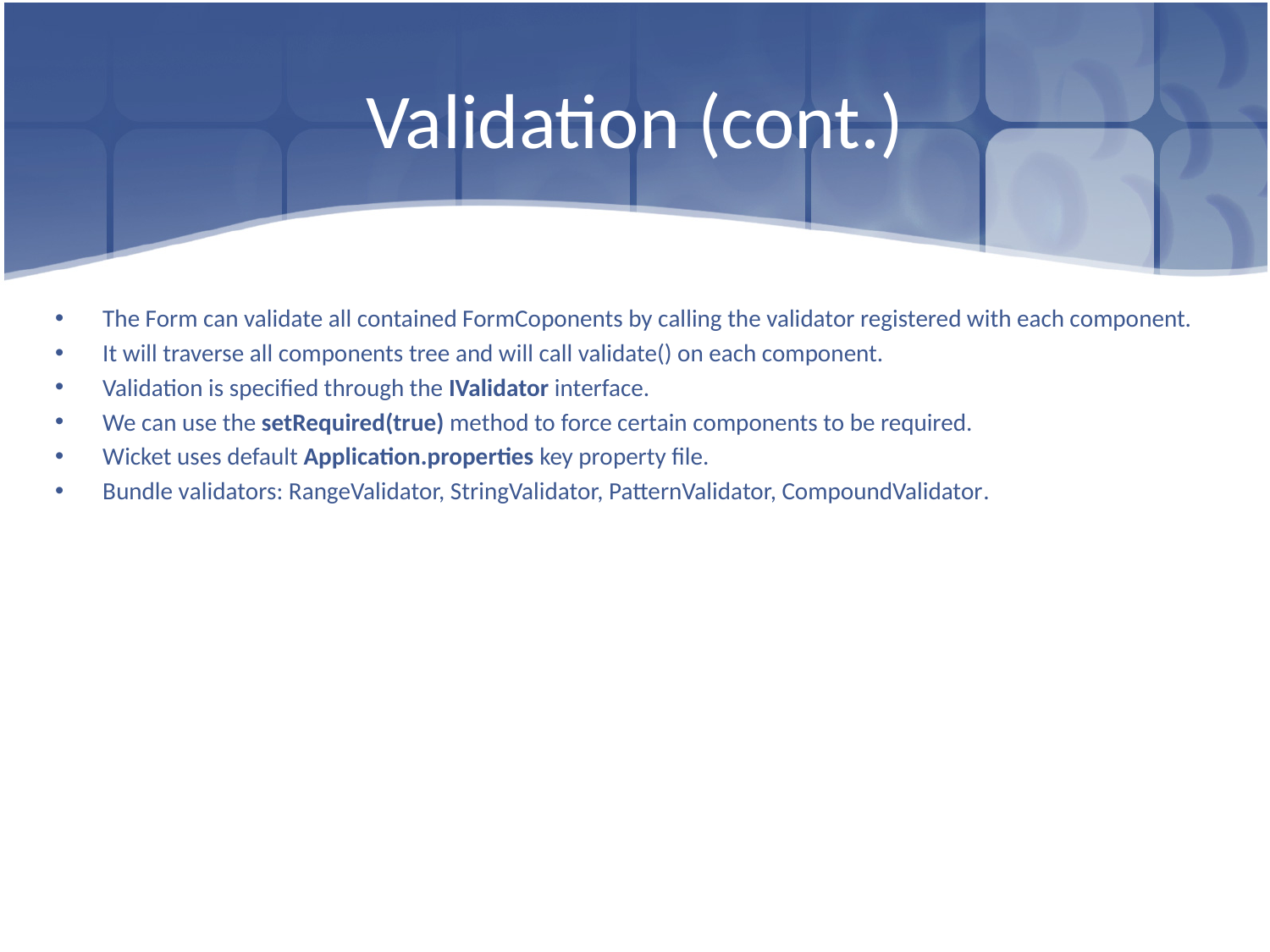

# Validation (cont.)
The Form can validate all contained FormCoponents by calling the validator registered with each component.
It will traverse all components tree and will call validate() on each component.
Validation is specified through the IValidator interface.
We can use the setRequired(true) method to force certain components to be required.
Wicket uses default Application.properties key property file.
Bundle validators: RangeValidator, StringValidator, PatternValidator, CompoundValidator.